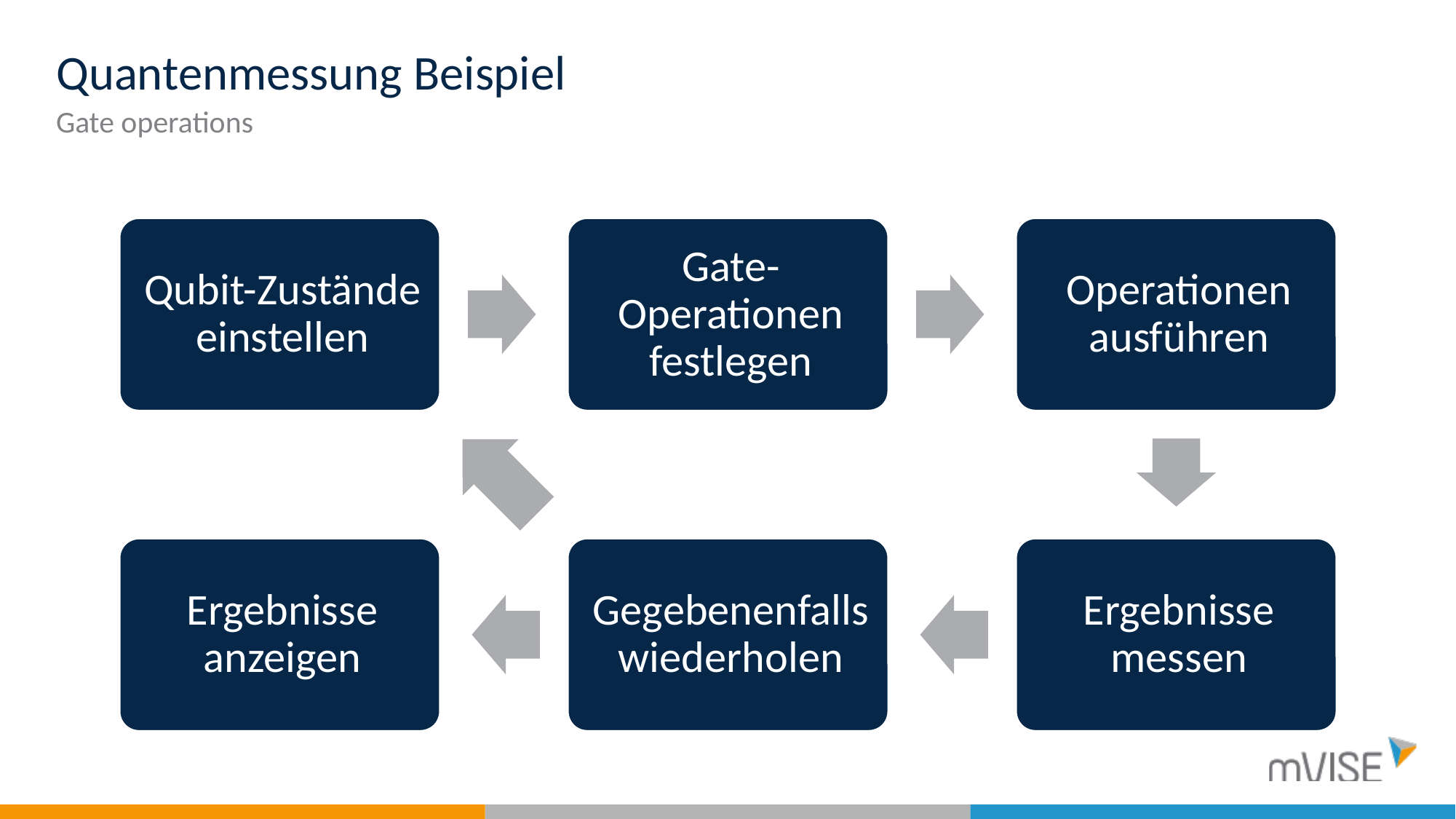

# Quantenmessung Beispiel
Gate operations
Qubit-Zustände einstellen

Gate-Operationen festlegen

Operationen ausführen

Ergebnisse messen

Gegebenenfalls wiederholen

Ergebnisse anzeigen